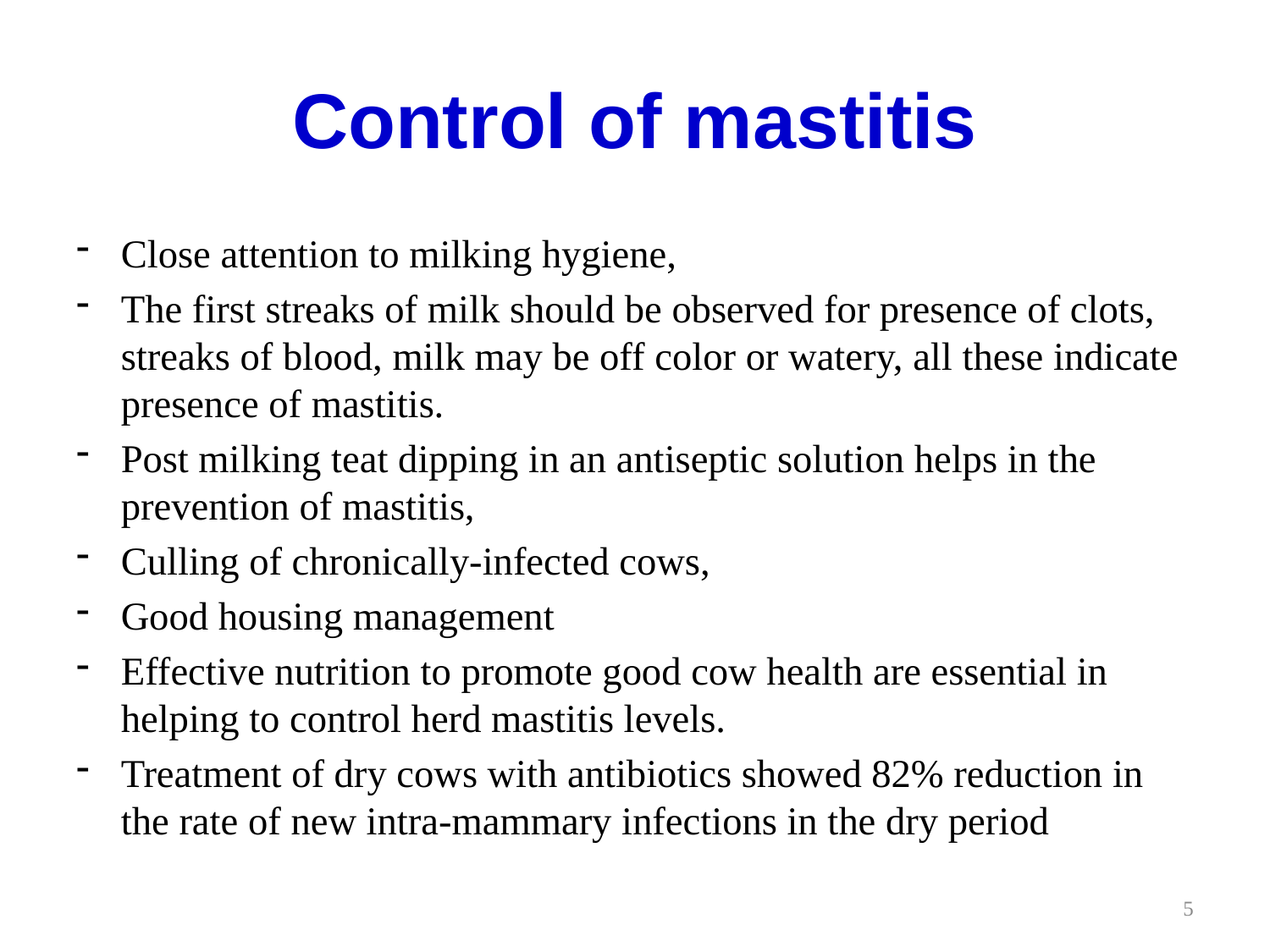

# Control of mastitis
Close attention to milking hygiene,
The first streaks of milk should be observed for presence of clots, streaks of blood, milk may be off color or watery, all these indicate presence of mastitis.
Post milking teat dipping in an antiseptic solution helps in the prevention of mastitis,
Culling of chronically-infected cows,
Good housing management
Effective nutrition to promote good cow health are essential in helping to control herd mastitis levels.
Treatment of dry cows with antibiotics showed 82% reduction in the rate of new intra-mammary infections in the dry period

5